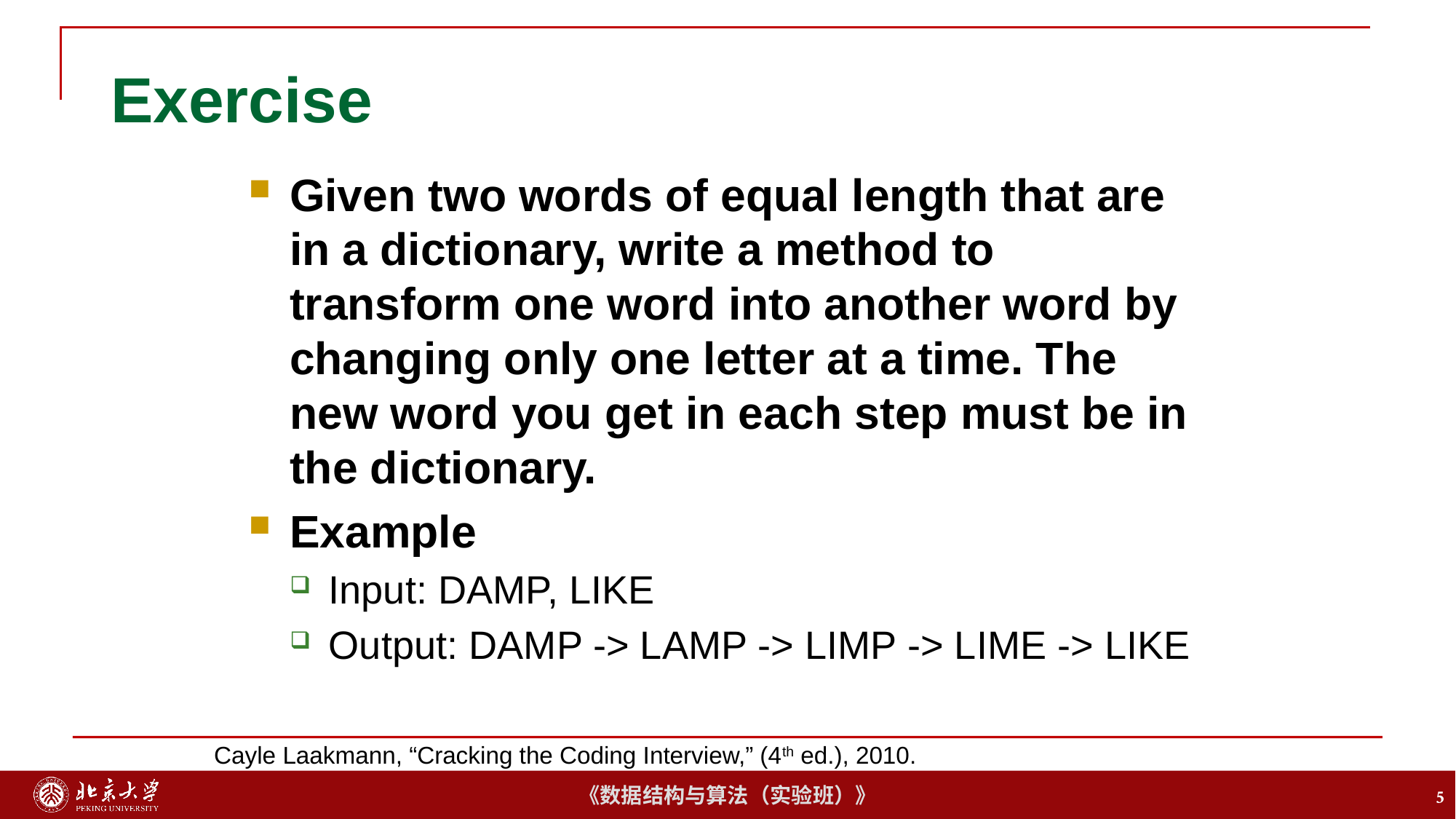

Exercise
Given two words of equal length that are in a dictionary, write a method to transform one word into another word by changing only one letter at a time. The new word you get in each step must be in the dictionary.
Example
Input: DAMP, LIKE
Output: DAMP -> LAMP -> LIMP -> LIME -> LIKE

Cayle Laakmann, “Cracking the Coding Interview,” (4th ed.), 2010.
5